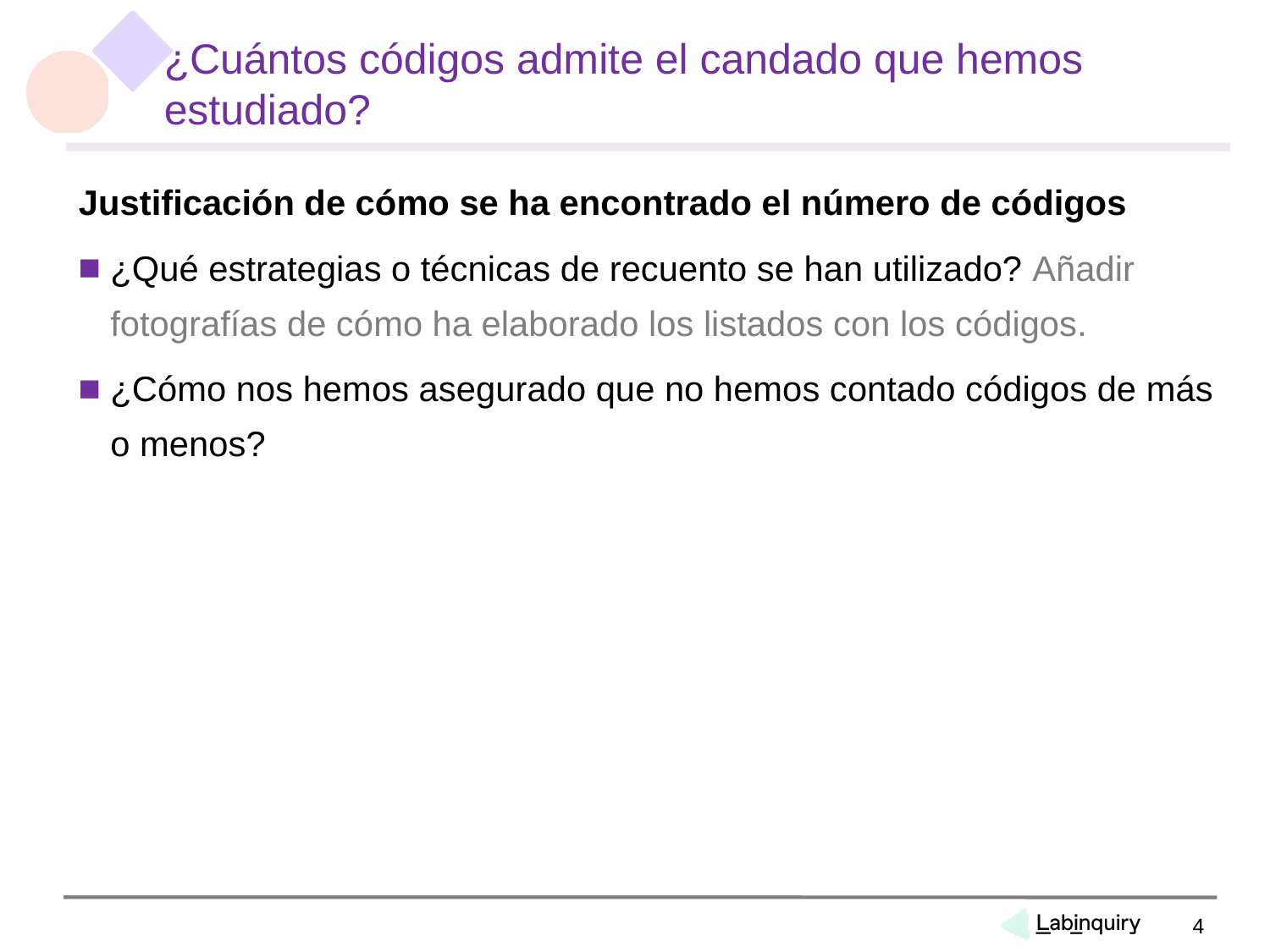

# ¿Cuántos códigos admite el candado que hemos estudiado?
Justificación de cómo se ha encontrado el número de códigos
¿Qué estrategias o técnicas de recuento se han utilizado? Añadir fotografías de cómo ha elaborado los listados con los códigos.
¿Cómo nos hemos asegurado que no hemos contado códigos de más o menos?